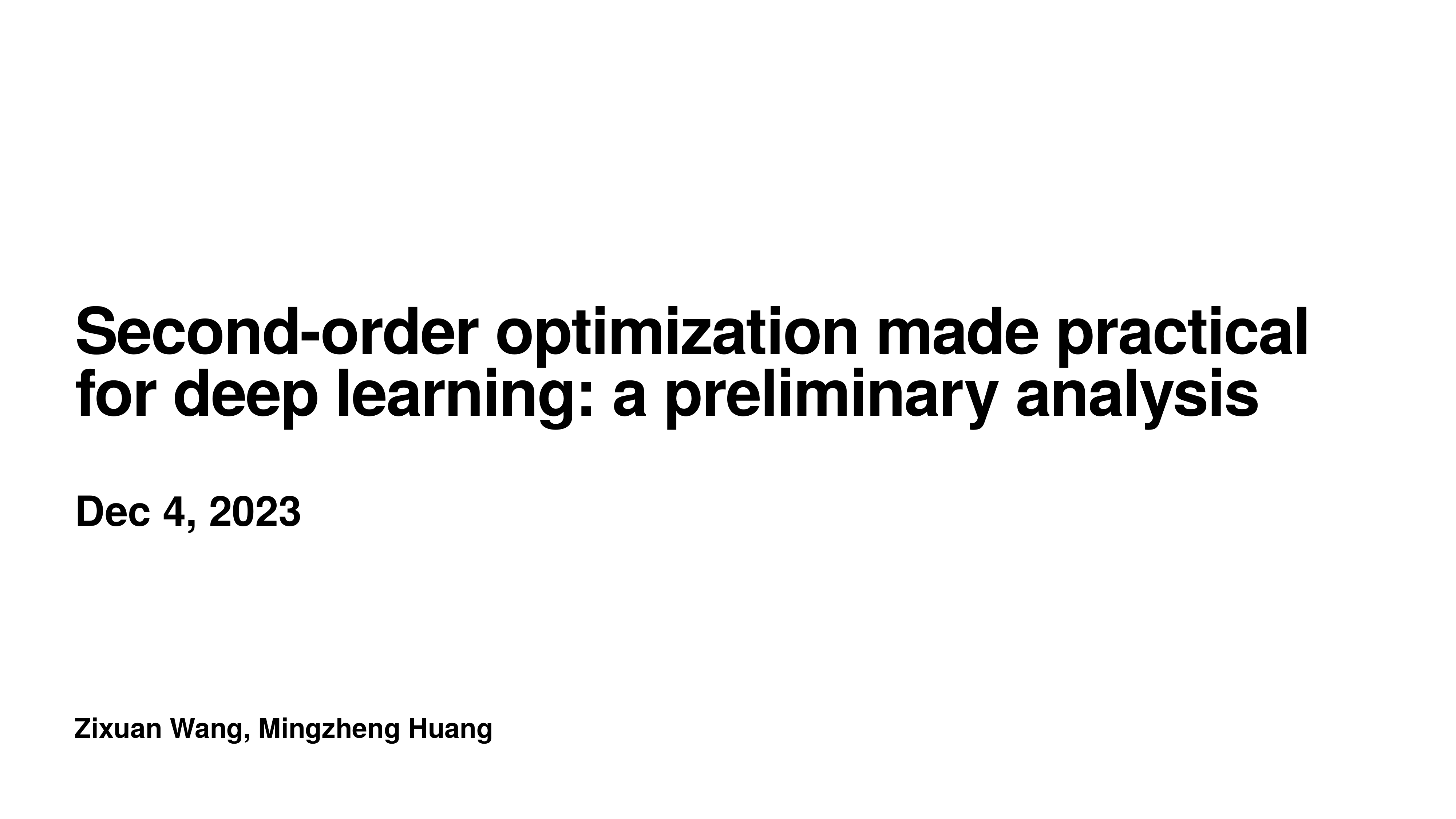

# Second-order optimization made practical for deep learning: a preliminary analysis

Dec 4, 2023
Zixuan Wang, Mingzheng Huang